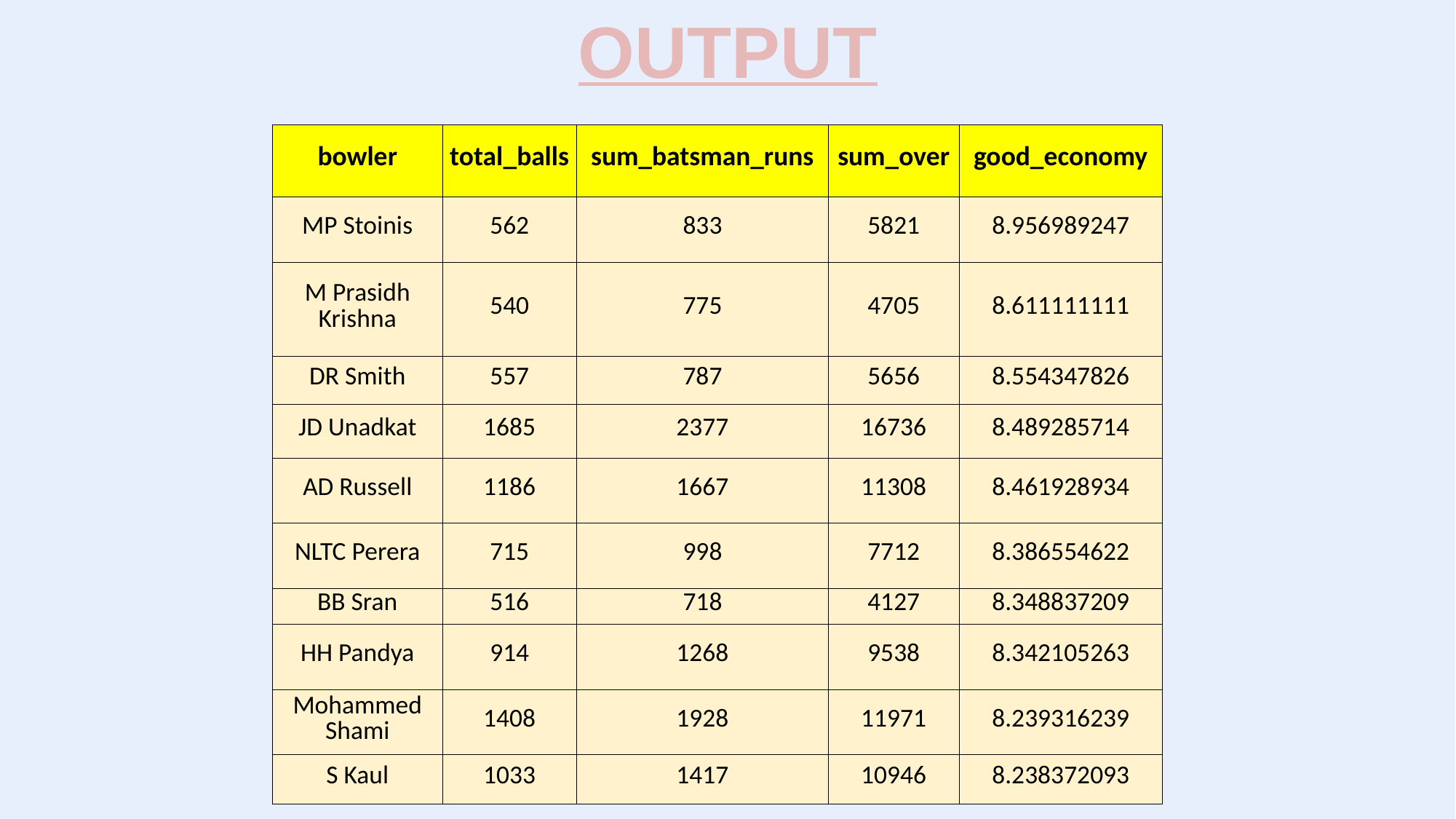

OUTPUT

| bowler | total\_balls | sum\_batsman\_runs | sum\_over | good\_economy |
| --- | --- | --- | --- | --- |
| MP Stoinis | 562 | 833 | 5821 | 8.956989247 |
| M Prasidh Krishna | 540 | 775 | 4705 | 8.611111111 |
| DR Smith | 557 | 787 | 5656 | 8.554347826 |
| JD Unadkat | 1685 | 2377 | 16736 | 8.489285714 |
| AD Russell | 1186 | 1667 | 11308 | 8.461928934 |
| NLTC Perera | 715 | 998 | 7712 | 8.386554622 |
| BB Sran | 516 | 718 | 4127 | 8.348837209 |
| HH Pandya | 914 | 1268 | 9538 | 8.342105263 |
| Mohammed Shami | 1408 | 1928 | 11971 | 8.239316239 |
| S Kaul | 1033 | 1417 | 10946 | 8.238372093 |